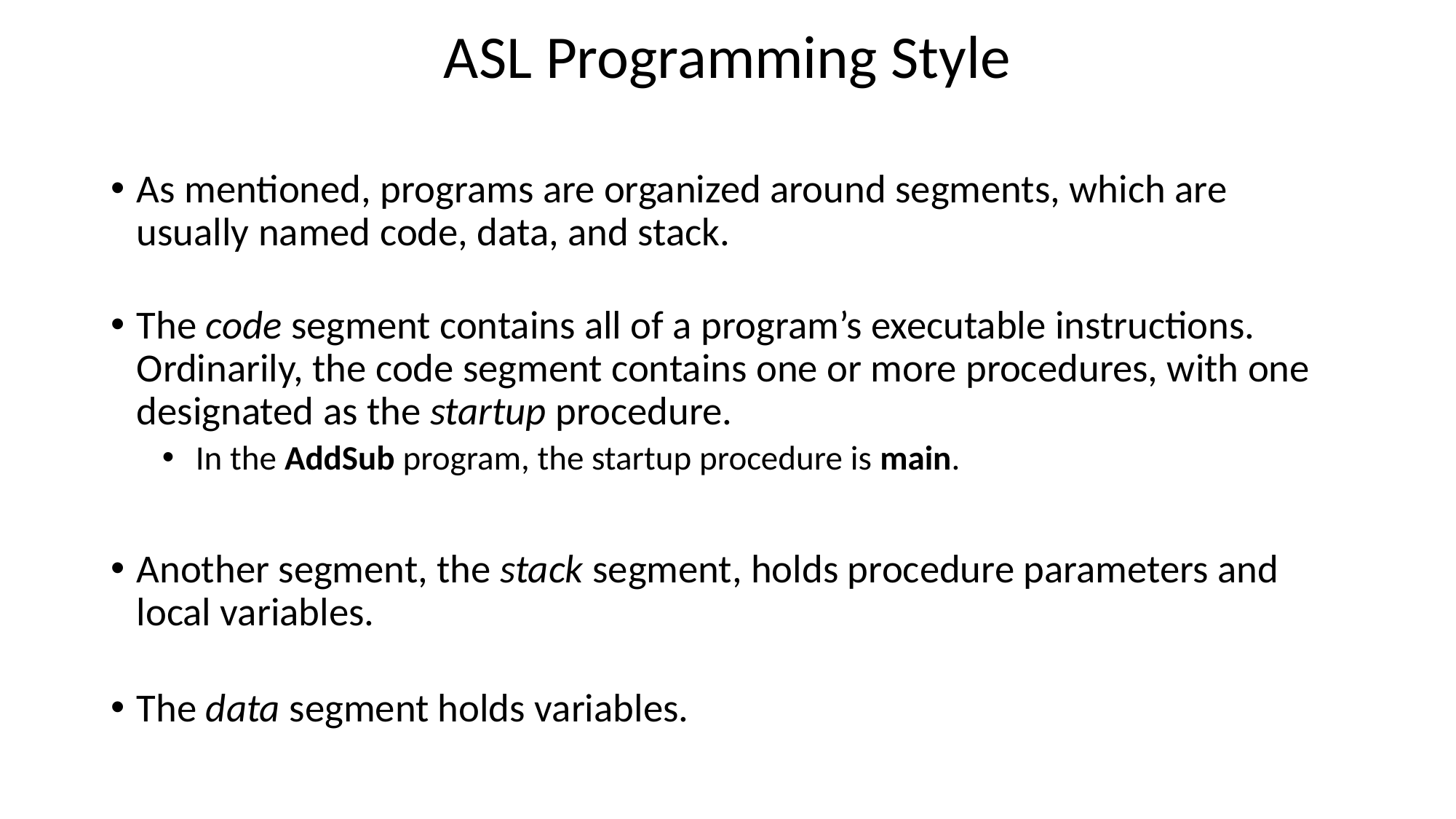

# ASL Programming Style
As mentioned, programs are organized around segments, which are usually named code, data, and stack.

The code segment contains all of a program’s executable instructions. Ordinarily, the code segment contains one or more procedures, with one designated as the startup procedure.
 In the AddSub program, the startup procedure is main.

Another segment, the stack segment, holds procedure parameters and local variables.

The data segment holds variables.